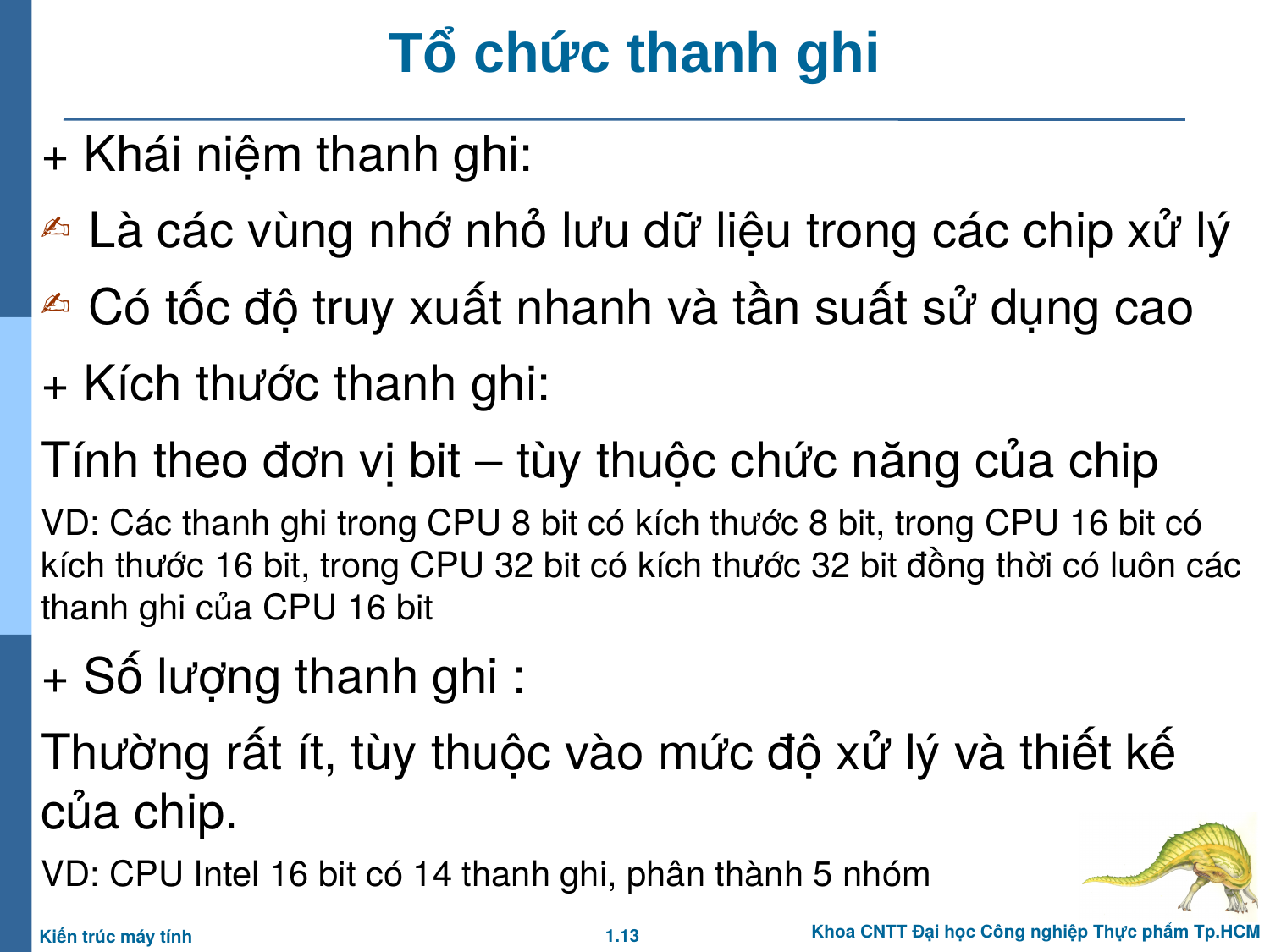

# Tổ chức thanh ghi
+ Khái niệm thanh ghi:
Là các vùng nhớ nhỏ lưu dữ liệu trong các chip xử lý
Có tốc độ truy xuất nhanh và tần suất sử dụng cao
+ Kích thước thanh ghi:
Tính theo đơn vị bit – tùy thuộc chức năng của chip
VD: Các thanh ghi trong CPU 8 bit có kích thước 8 bit, trong CPU 16 bit có kích thước 16 bit, trong CPU 32 bit có kích thước 32 bit đồng thời có luôn các thanh ghi của CPU 16 bit
+ Số lượng thanh ghi :
Thường rất ít, tùy thuộc vào mức độ xử lý và thiết kế của chip.
VD: CPU Intel 16 bit có 14 thanh ghi, phân thành 5 nhóm